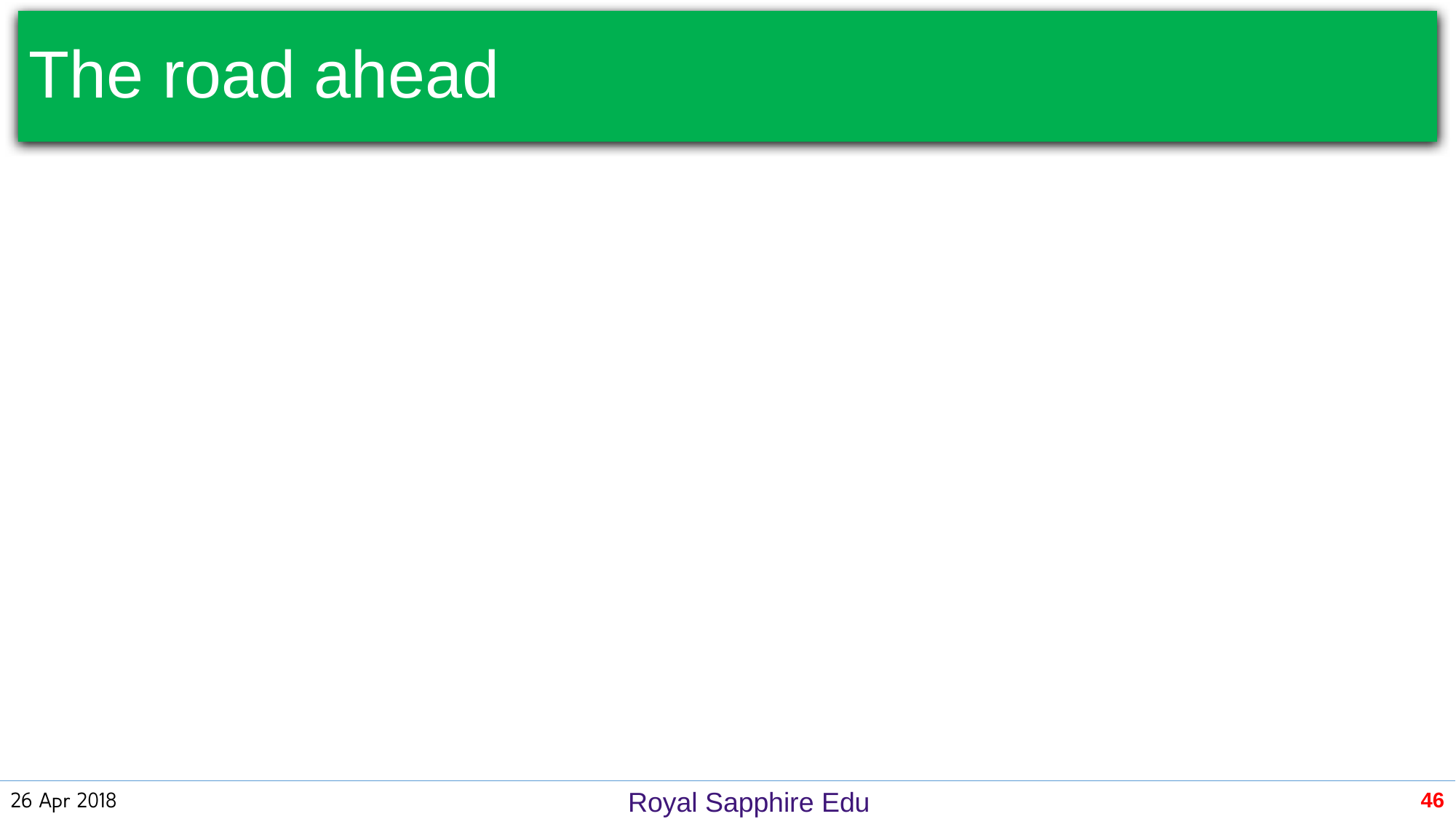

# The road ahead

26 Apr 2018
46